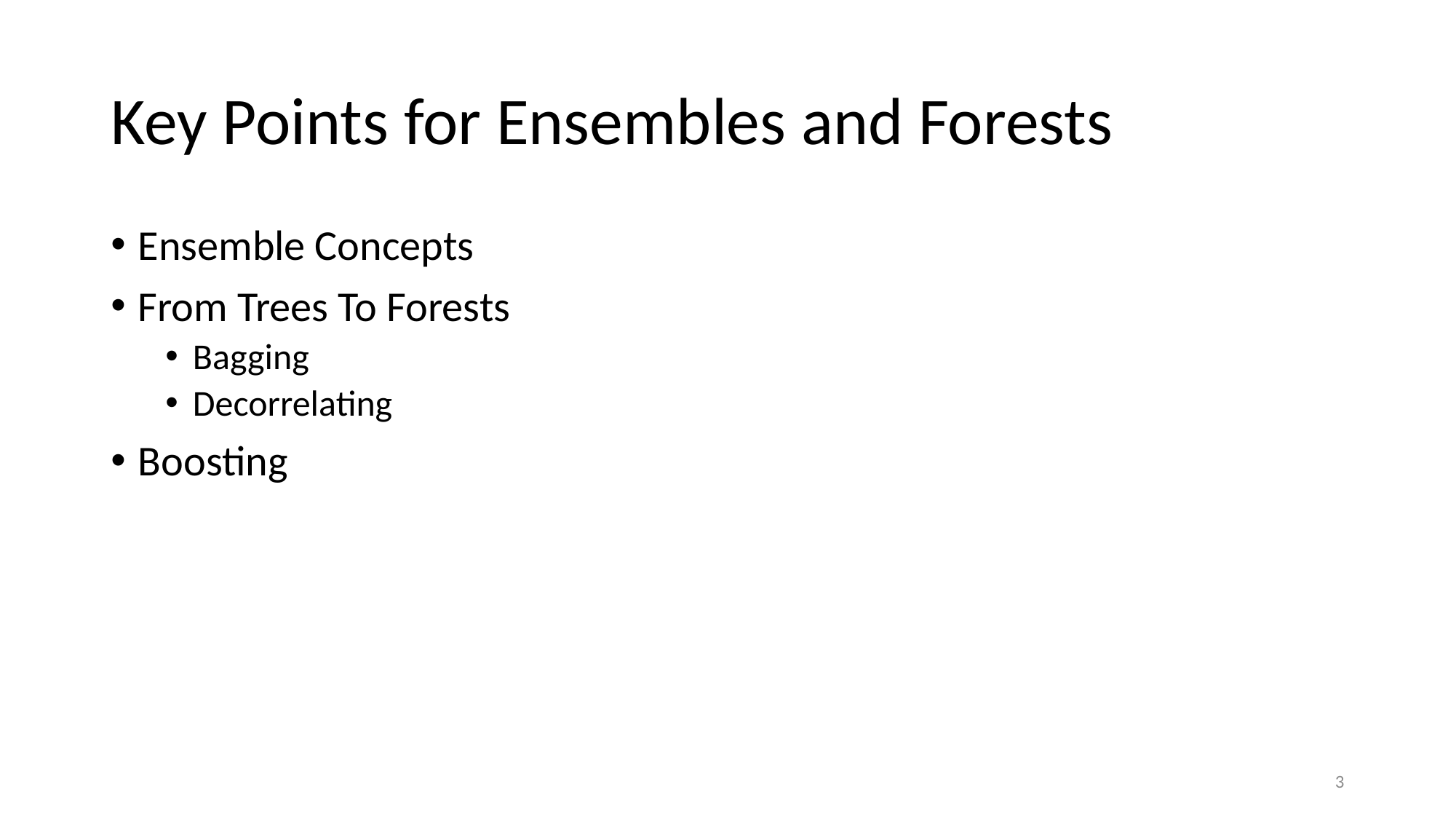

# Key Points for Ensembles and Forests
Ensemble Concepts
From Trees To Forests
Bagging
Decorrelating
Boosting
3